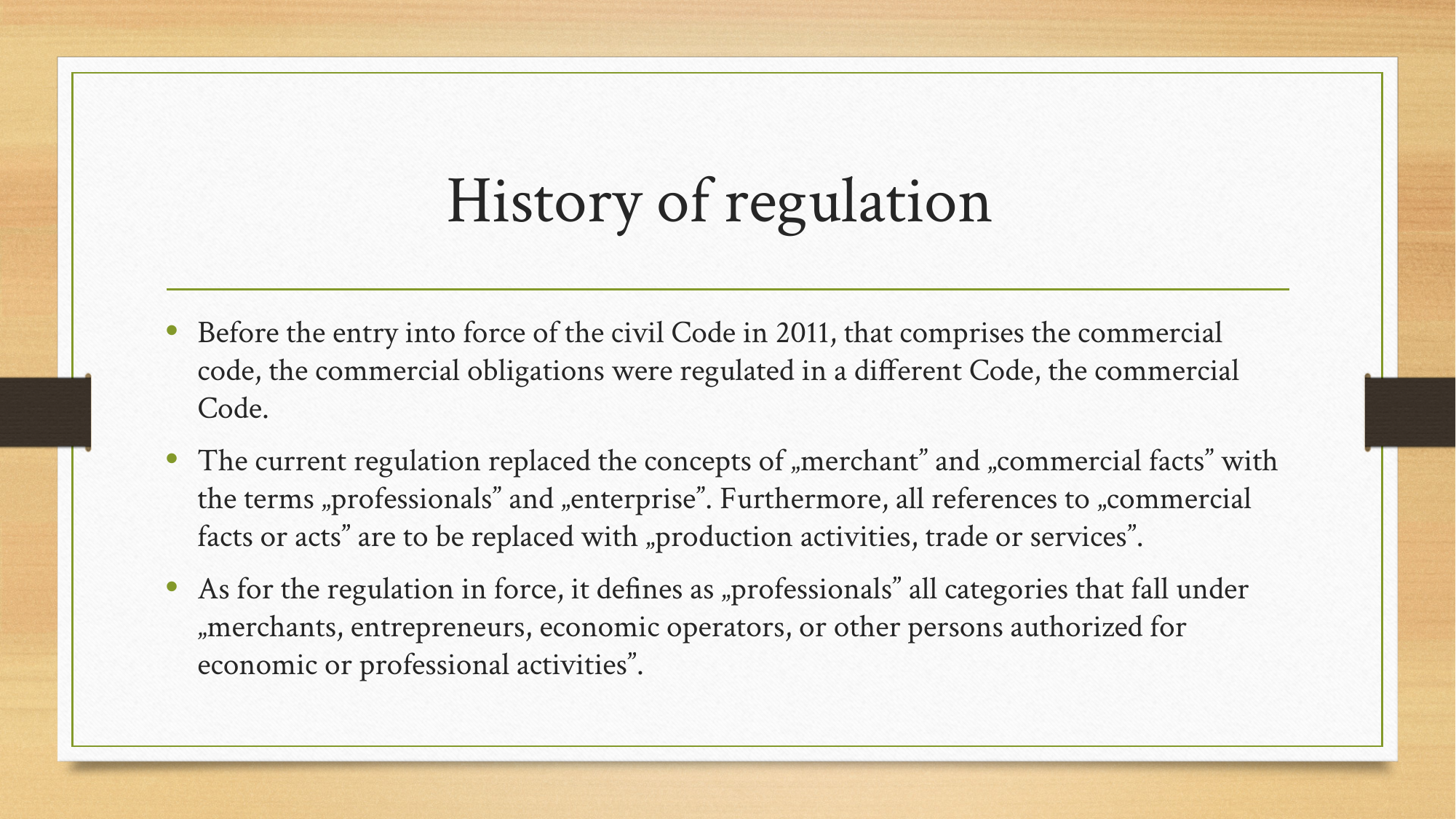

# History of regulation
Before the entry into force of the civil Code in 2011, that comprises the commercial code, the commercial obligations were regulated in a different Code, the commercial Code.
The current regulation replaced the concepts of „merchant” and „commercial facts” with the terms „professionals” and „enterprise”. Furthermore, all references to „commercial facts or acts” are to be replaced with „production activities, trade or services”.
As for the regulation in force, it defines as „professionals” all categories that fall under „merchants, entrepreneurs, economic operators, or other persons authorized for economic or professional activities”.